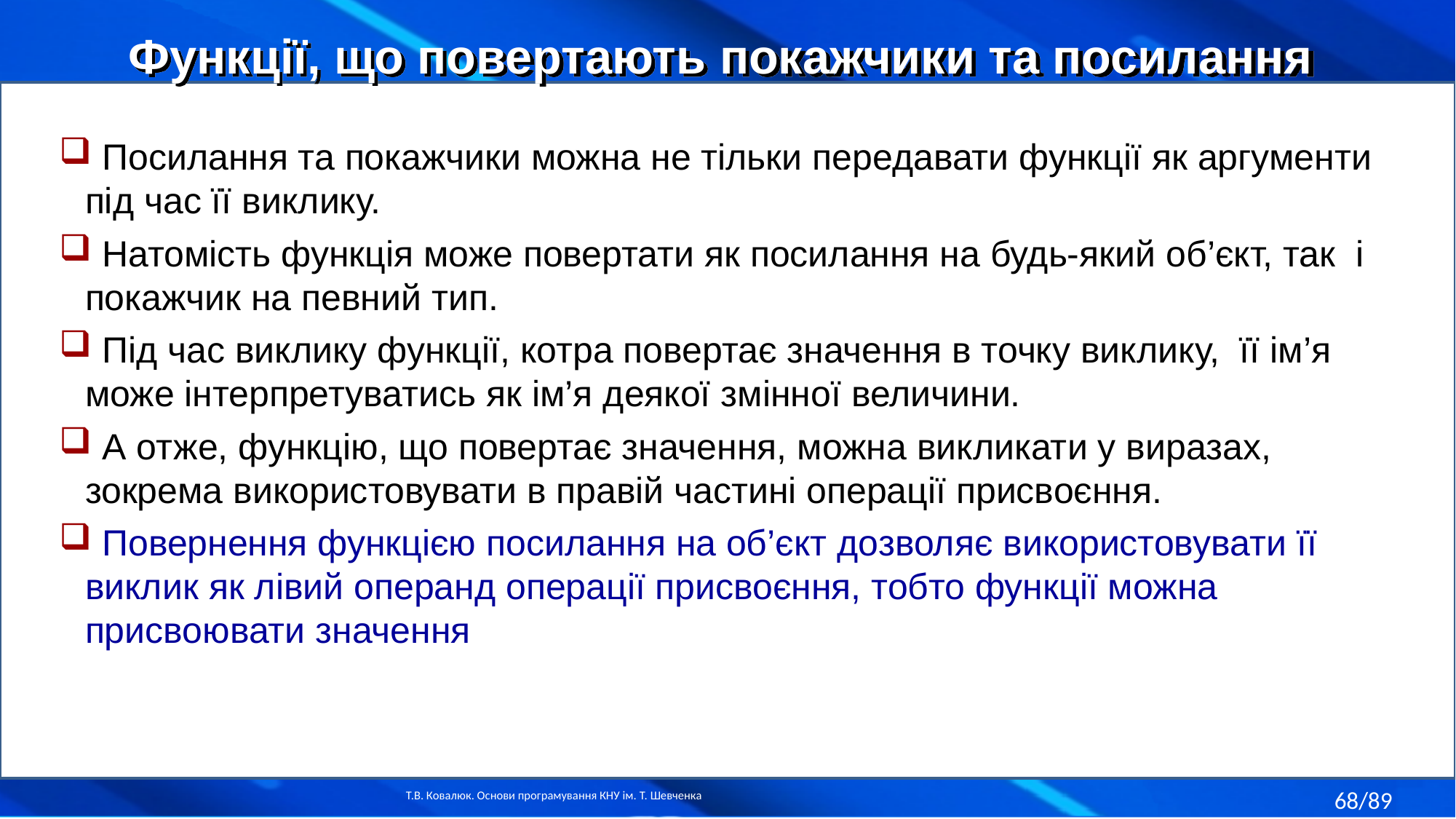

Функції, що повертають покажчики та посилання
 Посилання та покажчики можна не тільки передавати функції як аргументи під час її виклику.
 Натомість функція може повертати як посилання на будь-який об’єкт, так  і покажчик на певний тип.
 Під час виклику функції, котра повертає значення в точку виклику,  її ім’я може інтерпретуватись як ім’я деякої змінної величини.
 А отже, функцію, що повертає значення, можна викликати у виразах, зокрема використовувати в правій частині операції присвоєння.
 Повернення функцією посилання на об’єкт дозволяє використовувати її виклик як лівий операнд операції присвоєння, тобто функції можна присвоювати значення